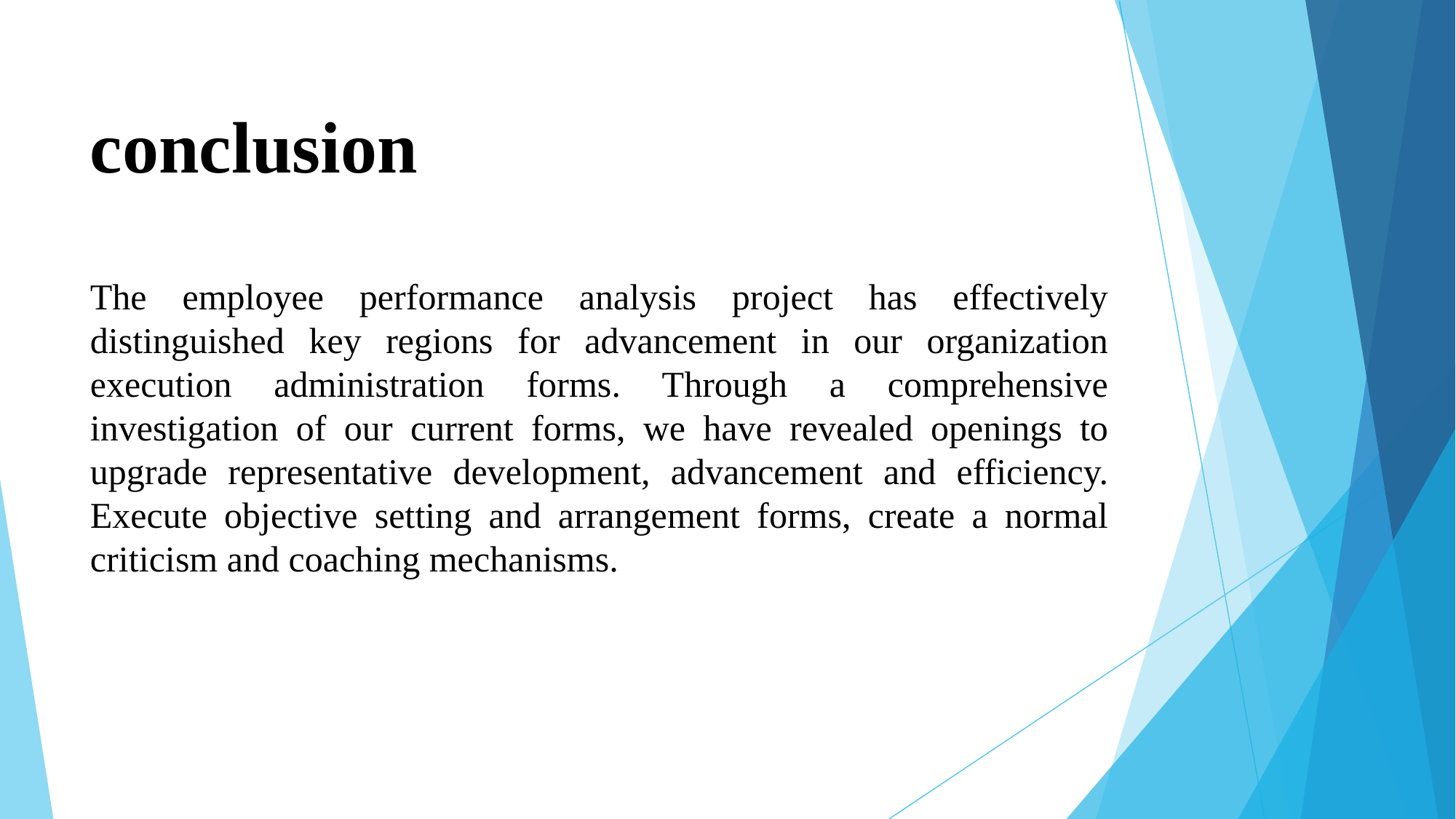

# conclusion
The employee performance analysis project has effectively distinguished key regions for advancement in our organization execution administration forms. Through a comprehensive investigation of our current forms, we have revealed openings to upgrade representative development, advancement and efficiency. Execute objective setting and arrangement forms, create a normal criticism and coaching mechanisms.